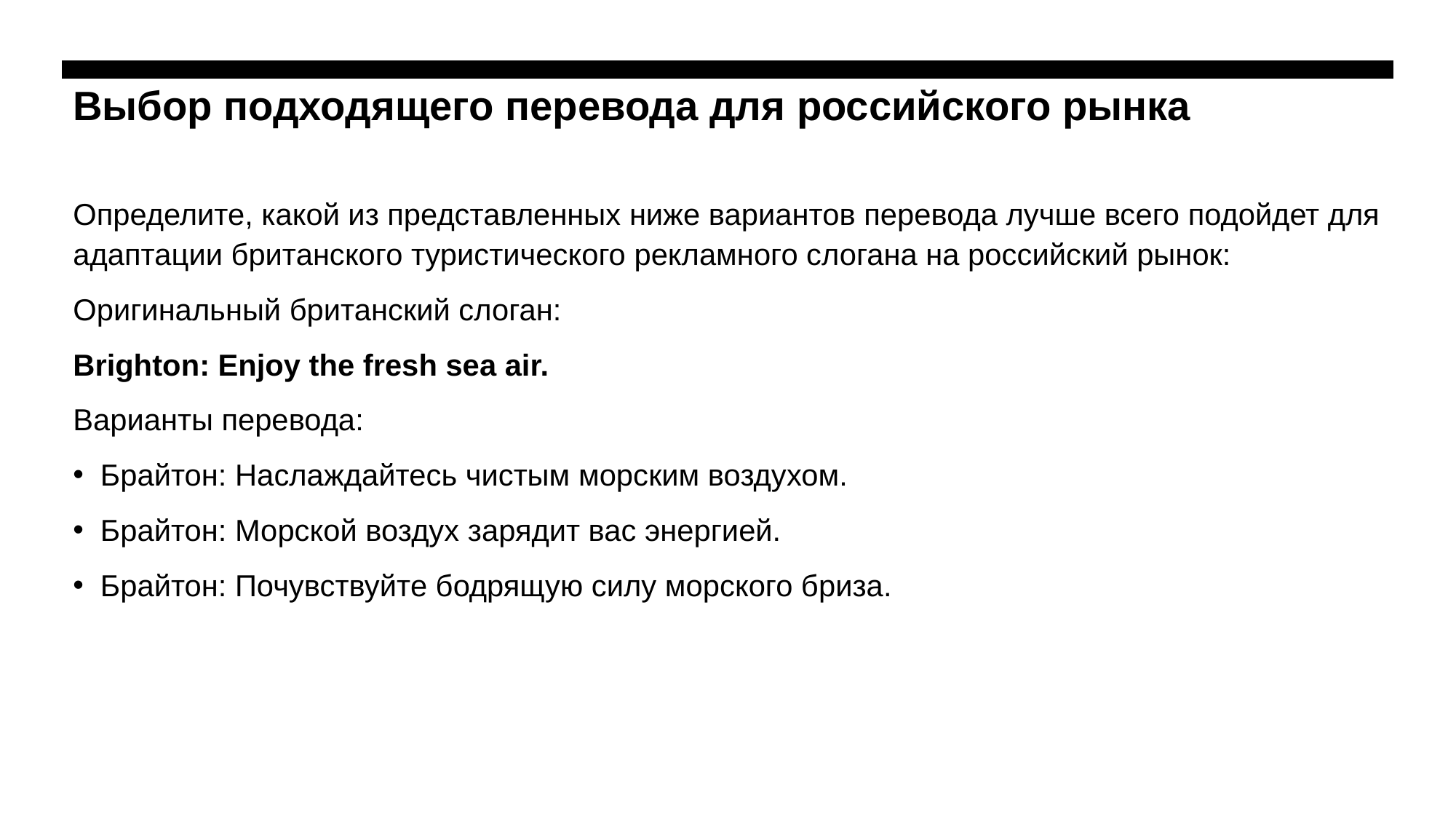

# Выбор подходящего перевода для российского рынка
Определите, какой из представленных ниже вариантов перевода лучше всего подойдет для адаптации британского туристического рекламного слогана на российский рынок:
Оригинальный британский слоган:
Brighton: Enjoy the fresh sea air.
Варианты перевода:
Брайтон: Наслаждайтесь чистым морским воздухом.
Брайтон: Морской воздух зарядит вас энергией.
Брайтон: Почувствуйте бодрящую силу морского бриза.